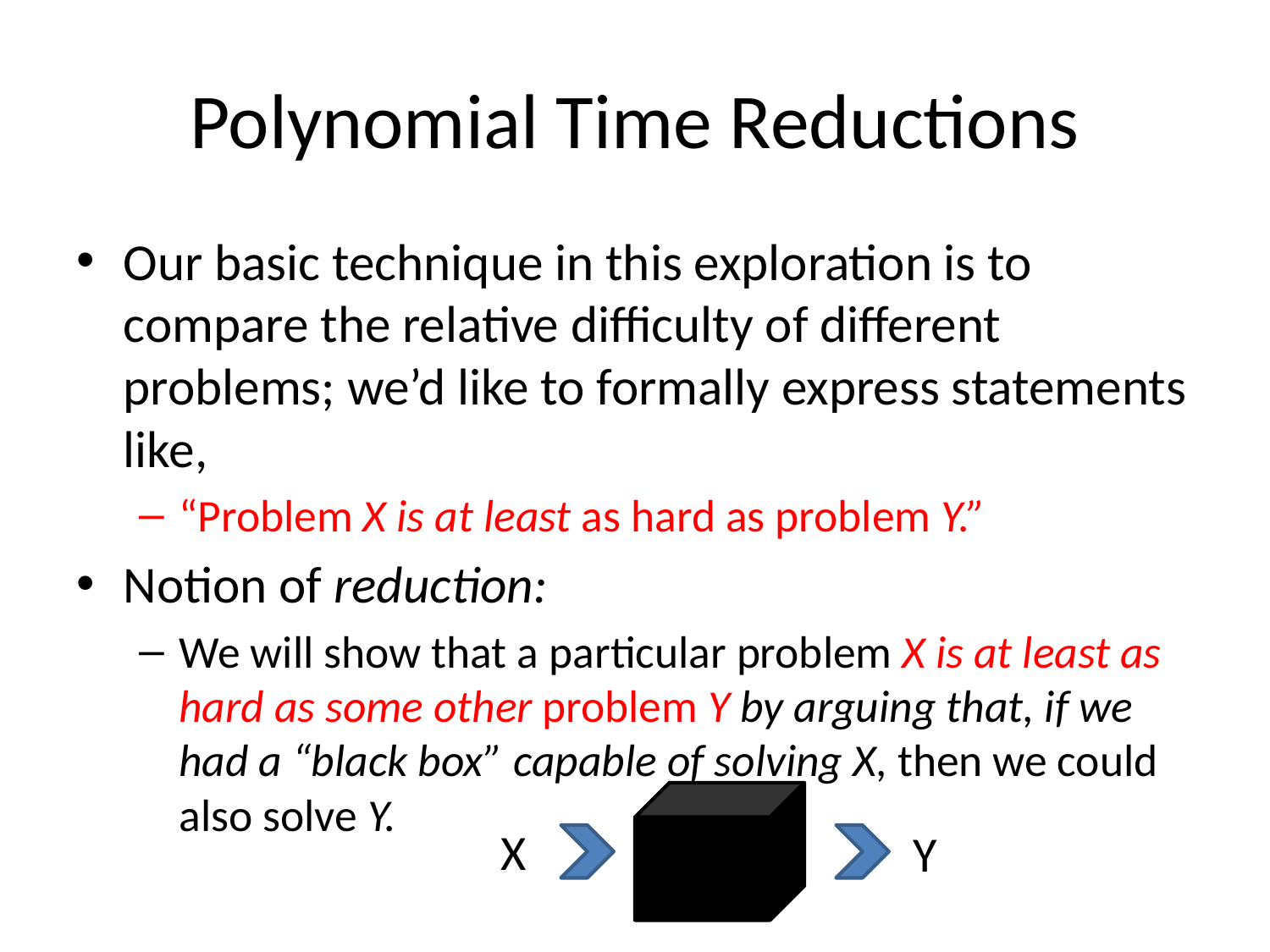

# Polynomial Time Reductions
Our basic technique in this exploration is to compare the relative difficulty of different problems; we’d like to formally express statements like,
“Problem X is at least as hard as problem Y.”
Notion of reduction:
We will show that a particular problem X is at least as hard as some other problem Y by arguing that, if we had a “black box” capable of solving X, then we could also solve Y.

X
Y